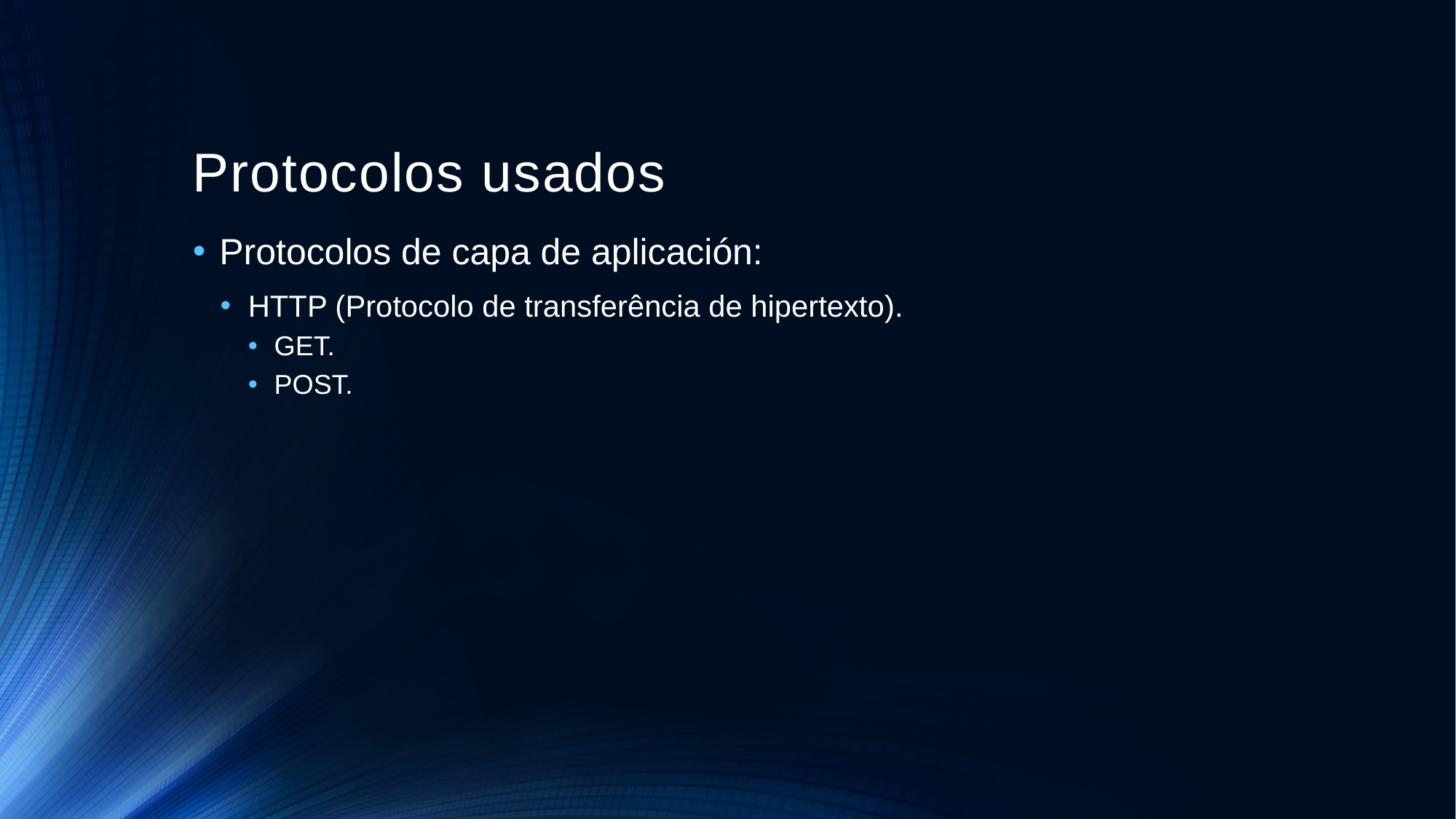

# Protocolos usados
Protocolos de capa de aplicación:
HTTP (Protocolo de transferência de hipertexto).
GET.
POST.